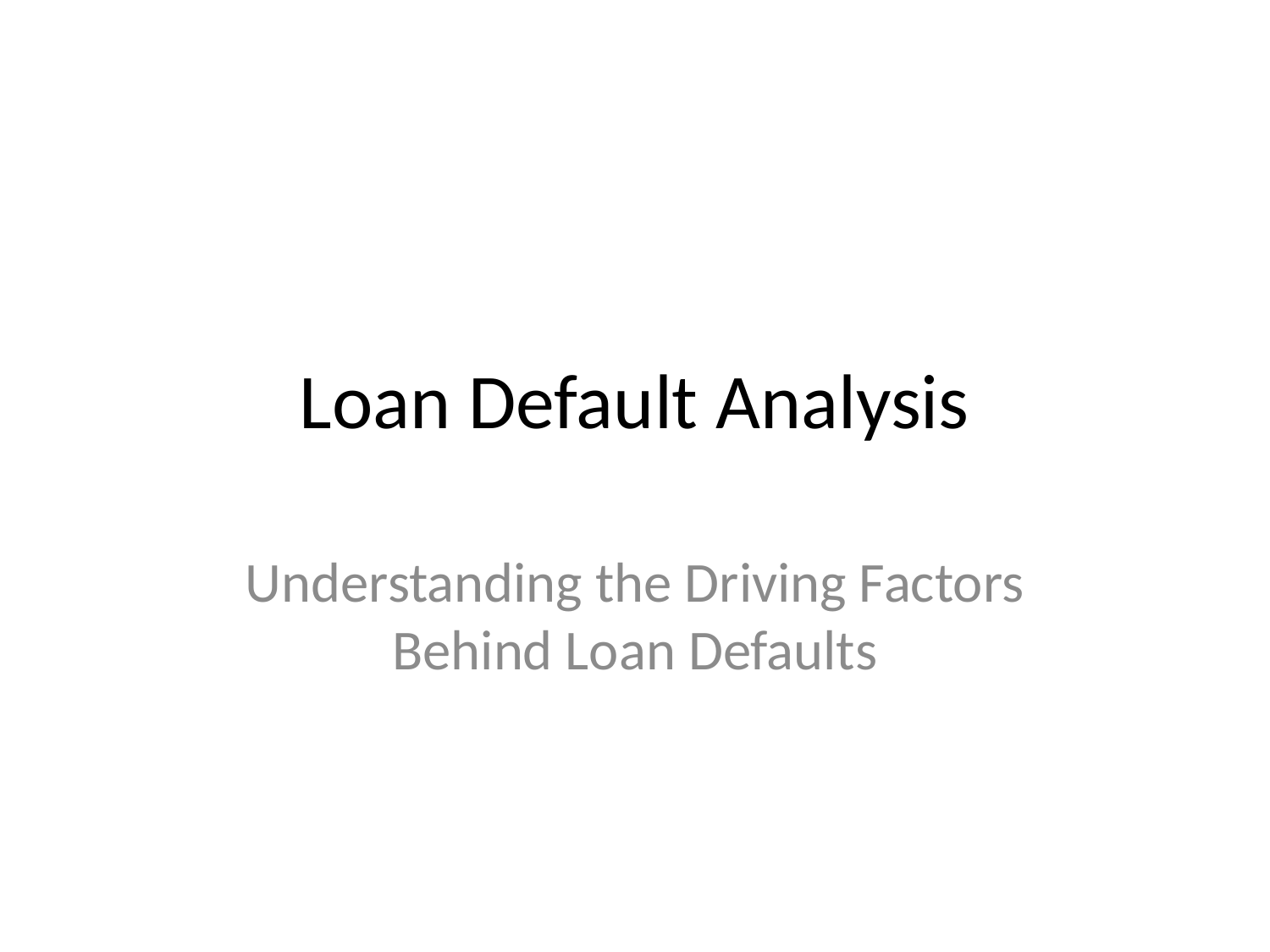

# Loan Default Analysis
Understanding the Driving Factors Behind Loan Defaults